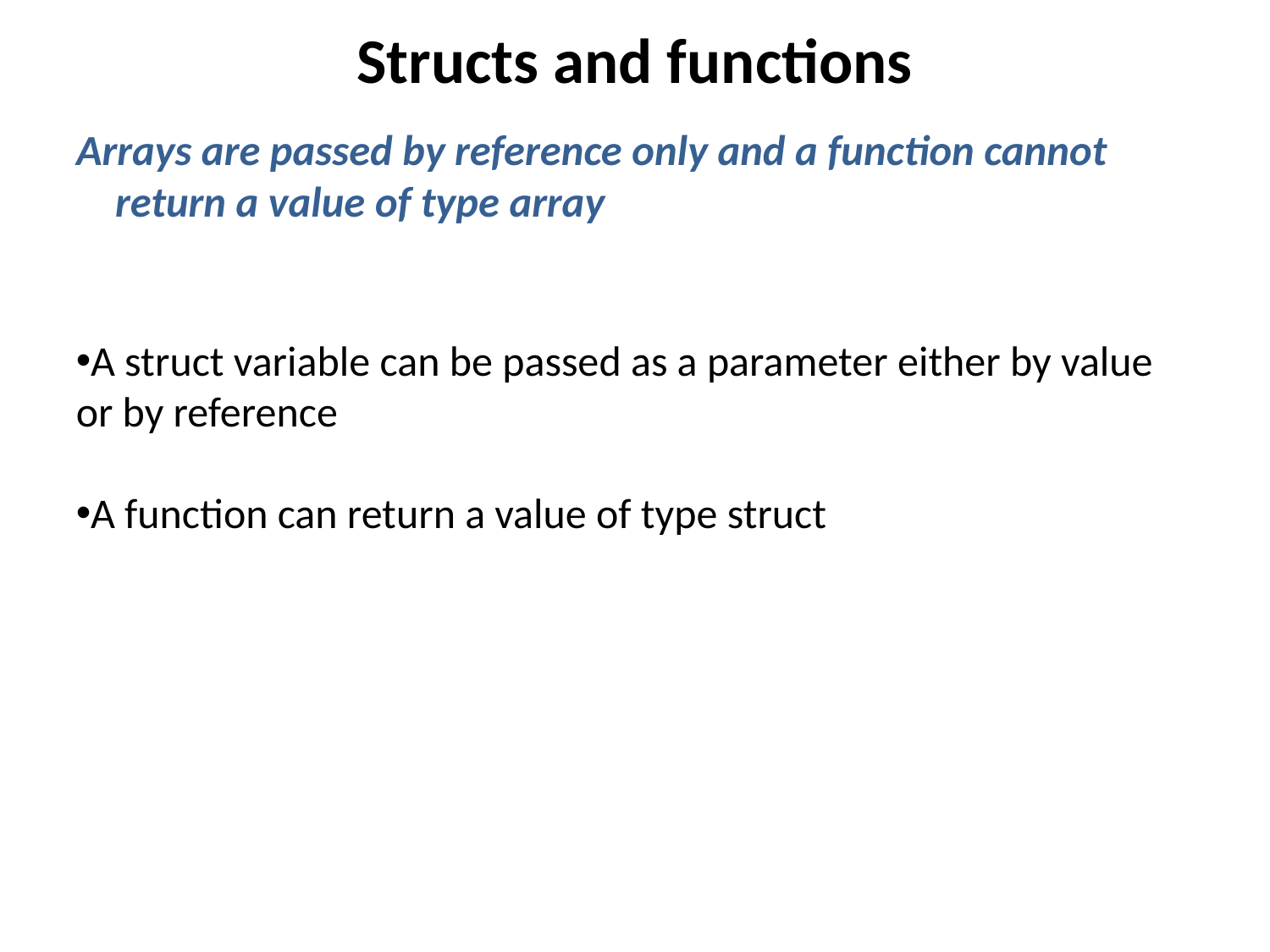

# Structs and functions
Arrays are passed by reference only and a function cannot return a value of type array
A struct variable can be passed as a parameter either by value or by reference

A function can return a value of type struct